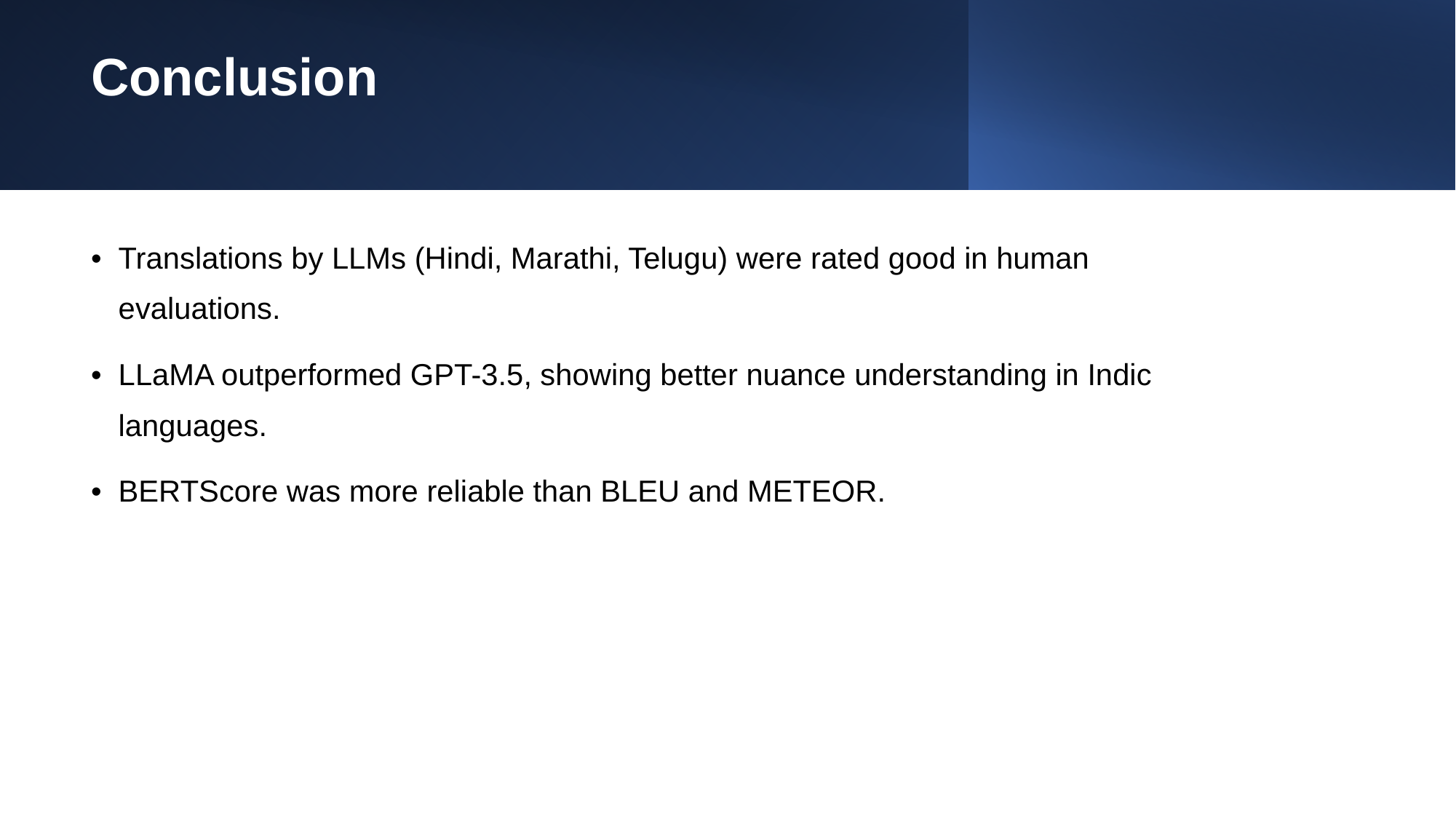

# Conclusion
Translations by LLMs (Hindi, Marathi, Telugu) were rated good in human evaluations.
LLaMA outperformed GPT-3.5, showing better nuance understanding in Indic languages.
BERTScore was more reliable than BLEU and METEOR.